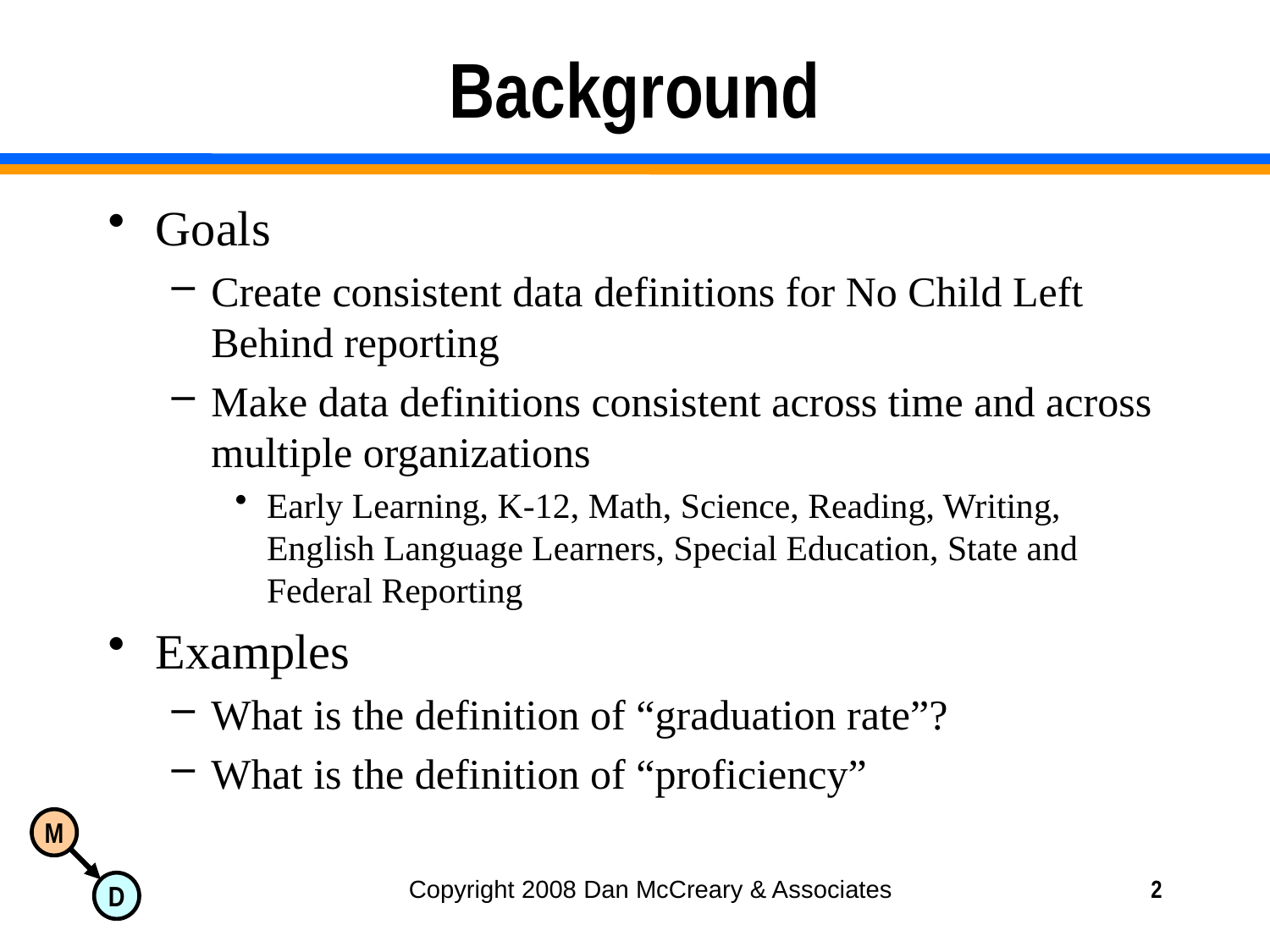

# Background
Goals
Create consistent data definitions for No Child Left Behind reporting
Make data definitions consistent across time and across multiple organizations
Early Learning, K-12, Math, Science, Reading, Writing, English Language Learners, Special Education, State and Federal Reporting
Examples
What is the definition of “graduation rate”?
What is the definition of “proficiency”

Copyright 2008 Dan McCreary & Associates
2